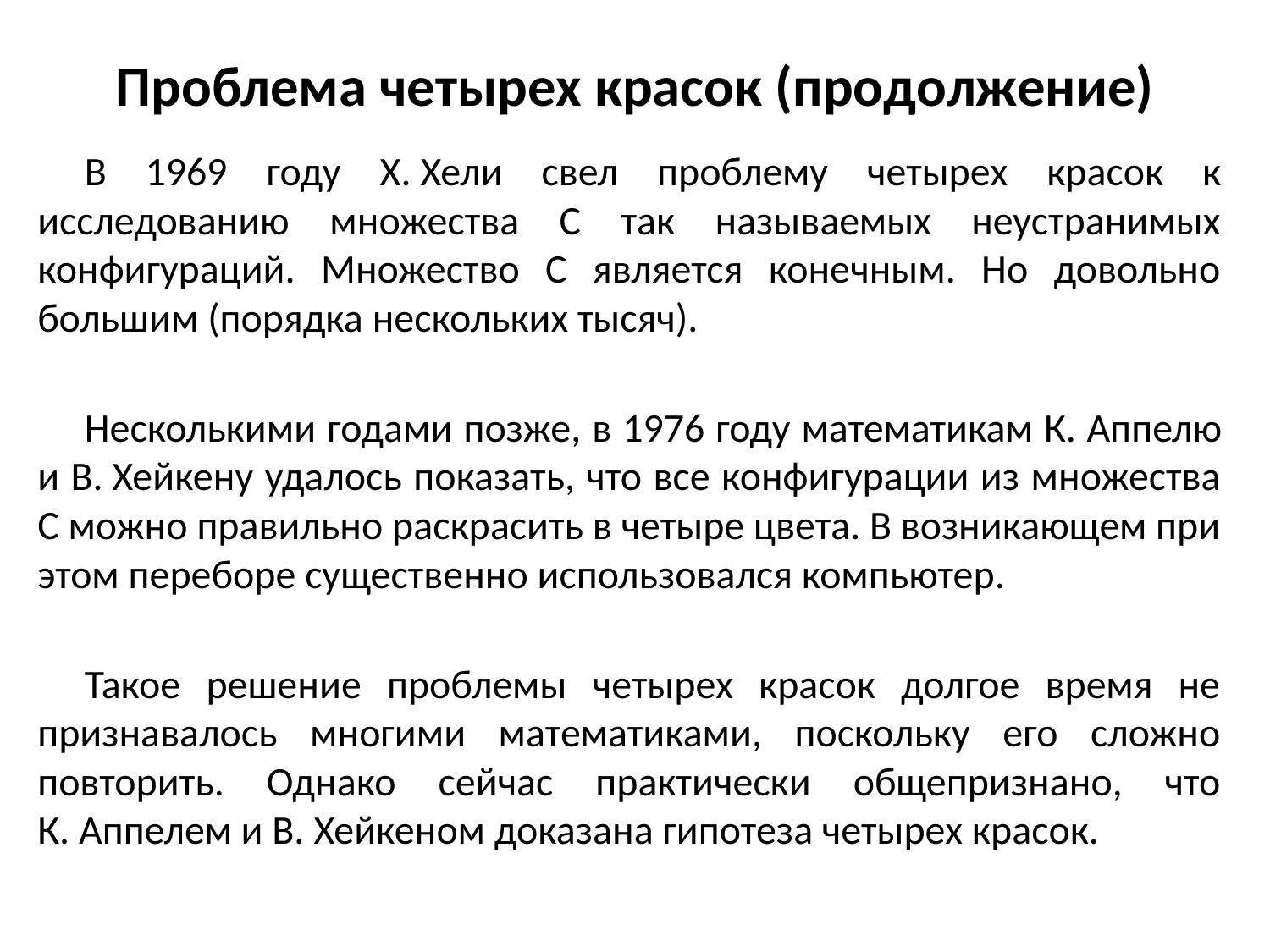

# Проблема четырех красок (продолжение)
В 1969 году Х. Хели свел проблему четырех красок к исследованию множества С так называемых неустранимых конфигураций. Множество С является конечным. Но довольно большим (порядка нескольких тысяч).

Несколькими годами позже, в 1976 году математикам К. Аппелю и В. Хейкену удалось показать, что все конфигурации из множества С можно правильно раскрасить в четыре цвета. В возникающем при этом переборе существенно использовался компьютер.

Такое решение проблемы четырех красок долгое время не признавалось многими математиками, поскольку его сложно повторить. Однако сейчас практически общепризнано, что К. Аппелем и В. Хейкеном доказана гипотеза четырех красок.